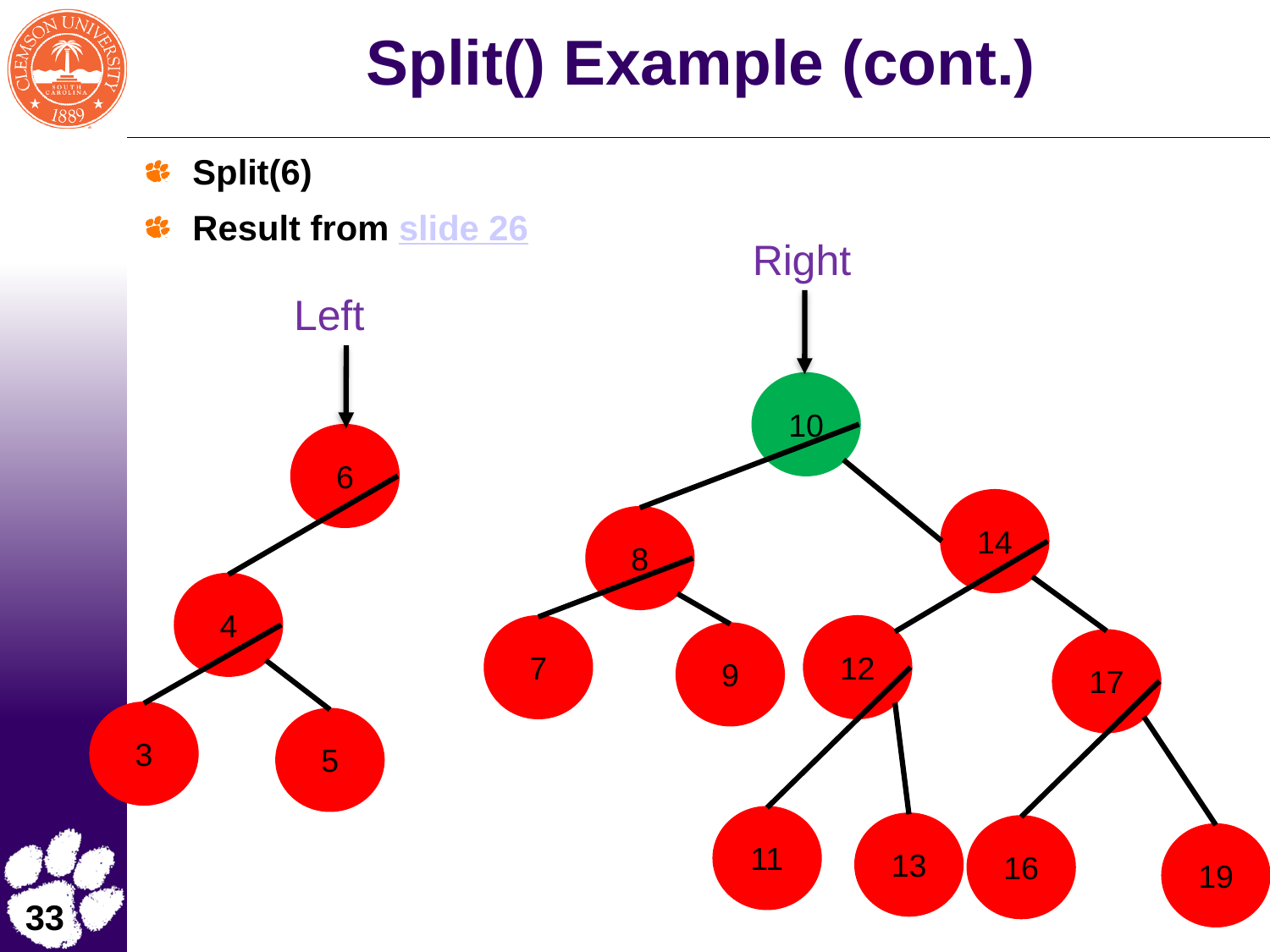

# Split() Example (cont.)
Split(6)
Result from slide 26
Right
Left
10
6
14
8
4
12
7
9
17
3
5
11
13
16
19